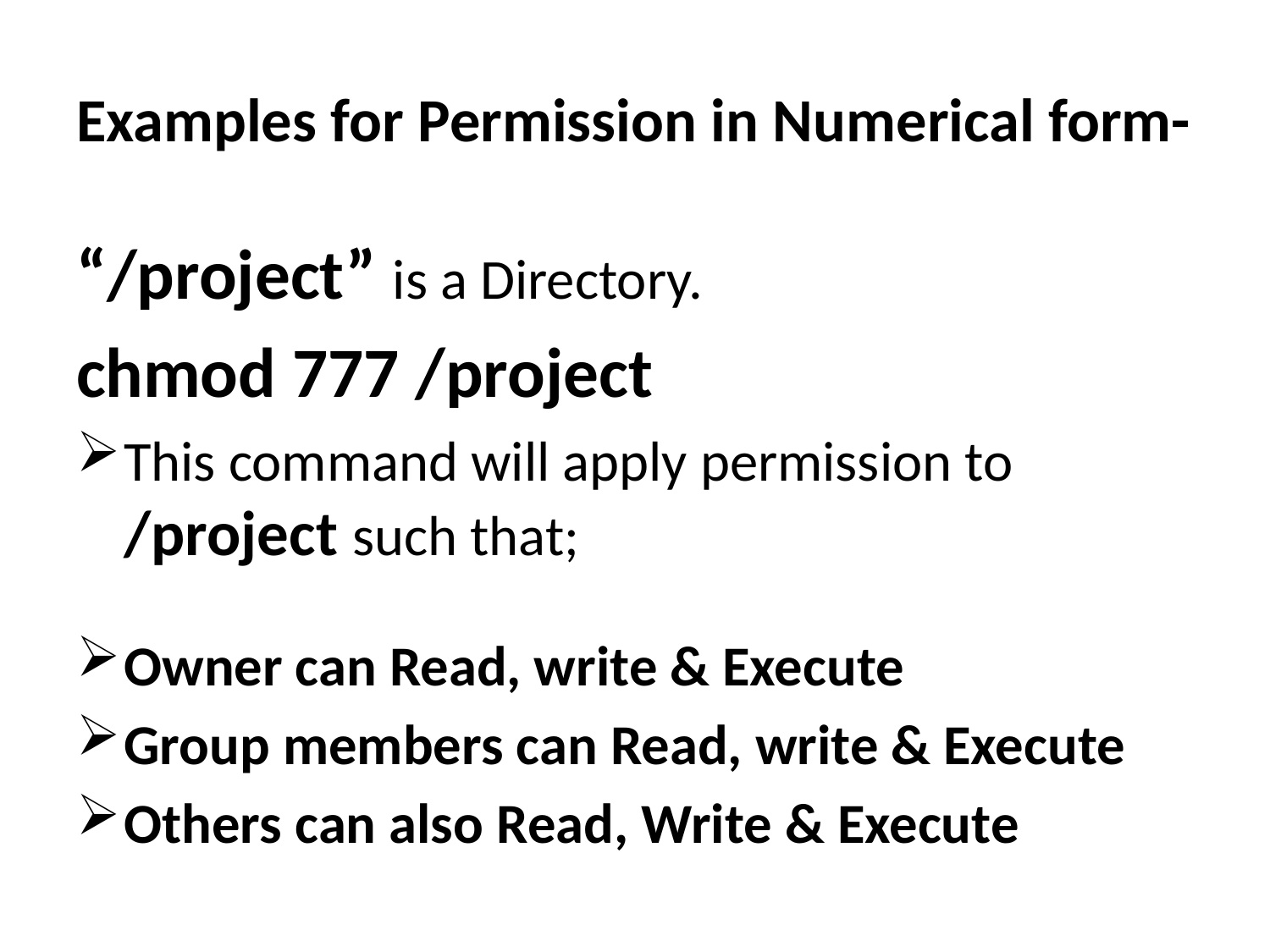

# Examples for Permission in Numerical form-
“/project” is a Directory.
chmod 777 /project
This command will apply permission to /project such that;

Owner can Read, write & Execute
Group members can Read, write & Execute
Others can also Read, Write & Execute